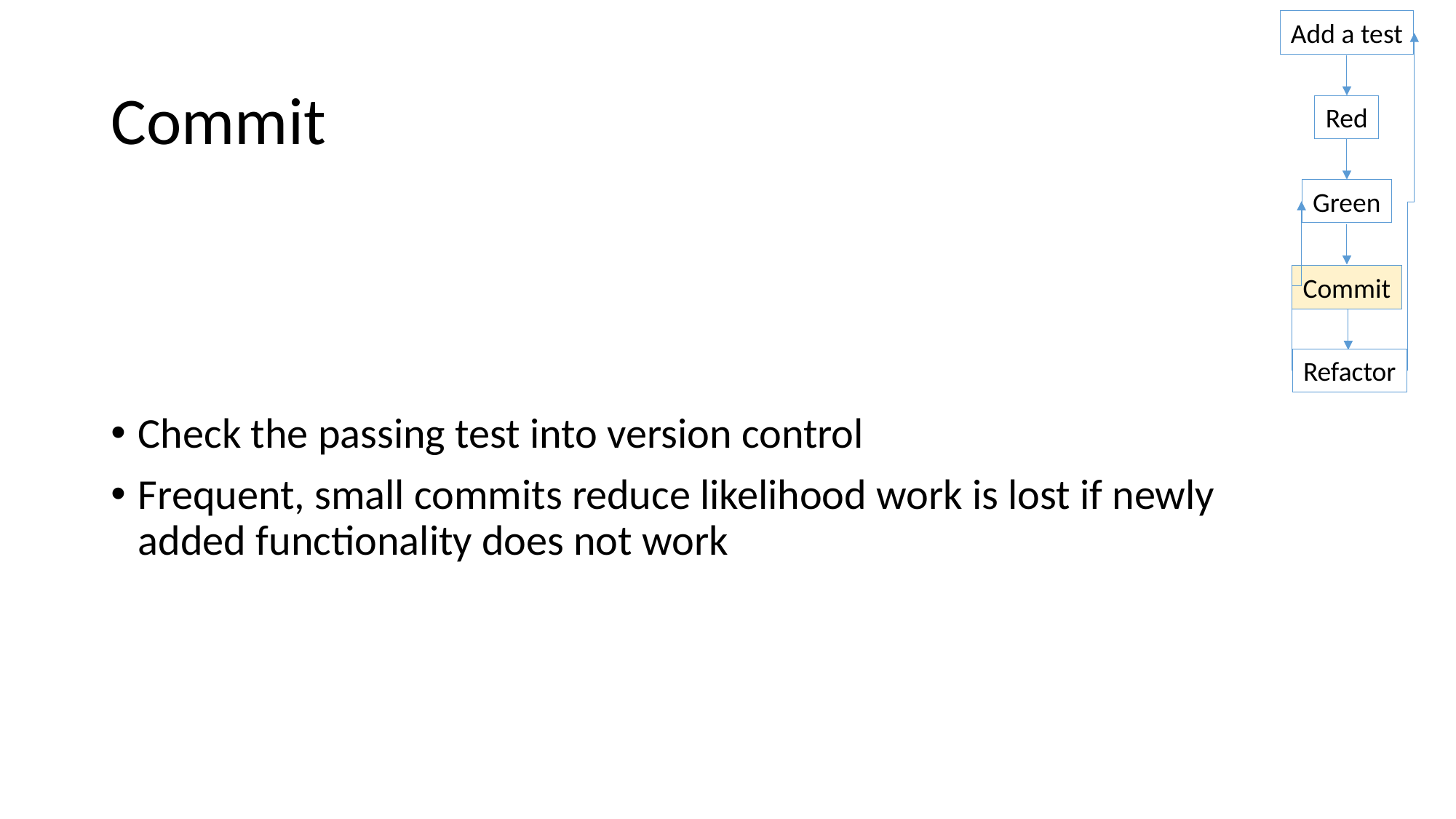

Add a test
# Commit
Red
Green

Check the passing test into version control
Frequent, small commits reduce likelihood work is lost if newly added functionality does not work
Commit
Refactor